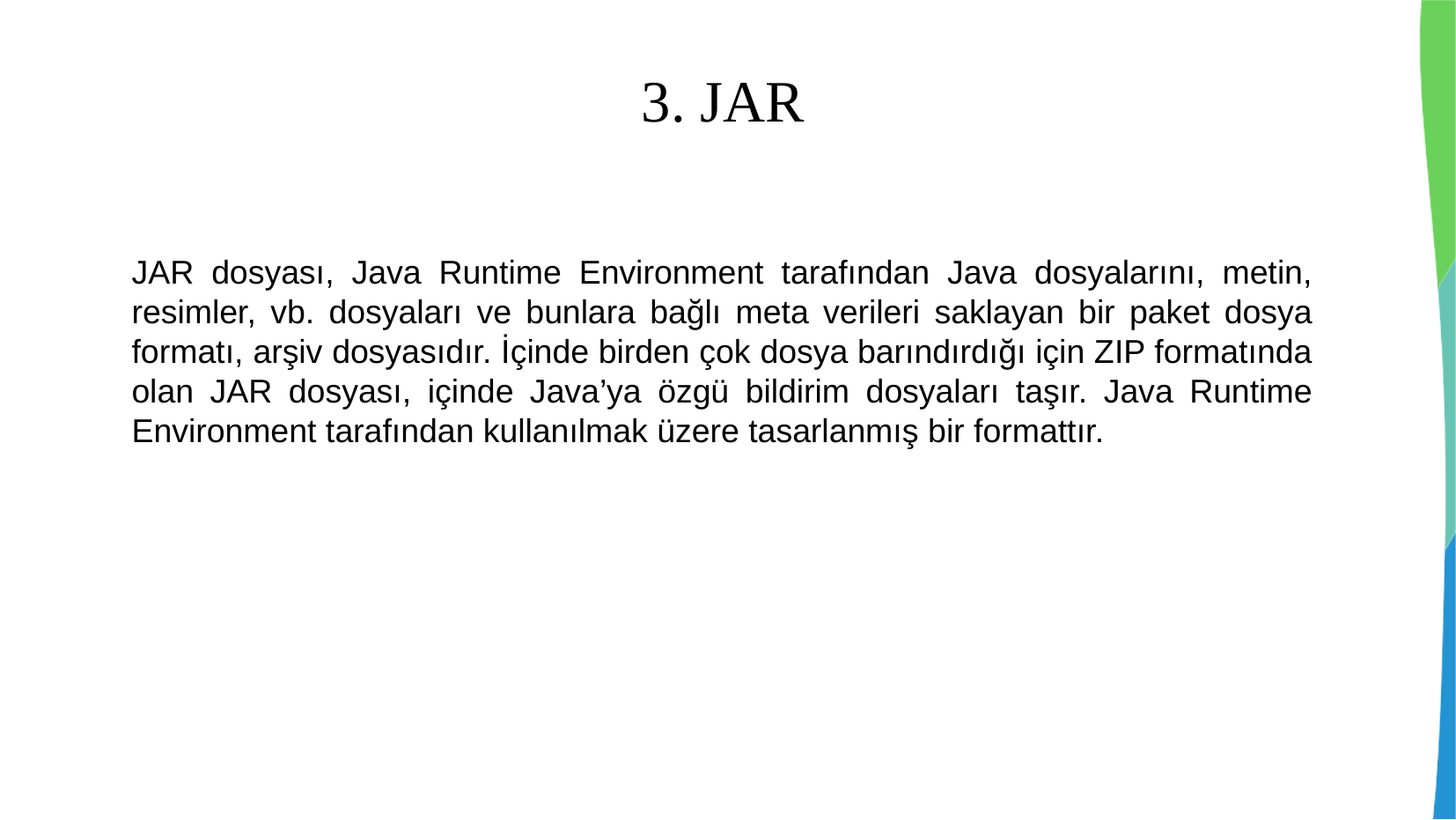

3. JAR
JAR dosyası, Java Runtime Environment tarafından Java dosyalarını, metin, resimler, vb. dosyaları ve bunlara bağlı meta verileri saklayan bir paket dosya formatı, arşiv dosyasıdır. İçinde birden çok dosya barındırdığı için ZIP formatında olan JAR dosyası, içinde Java’ya özgü bildirim dosyaları taşır. Java Runtime Environment tarafından kullanılmak üzere tasarlanmış bir formattır.